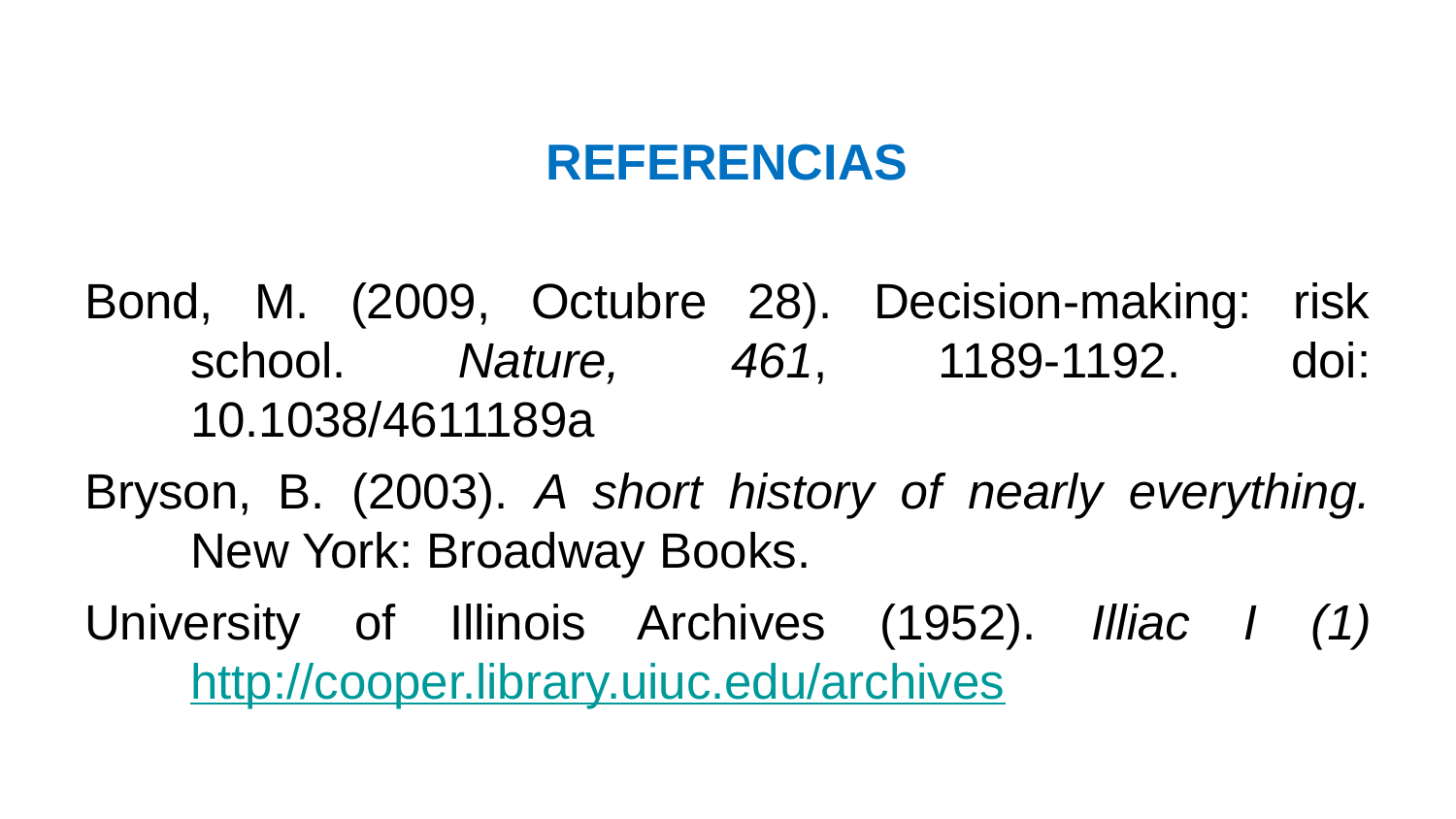

# Referencias
Bond, M. (2009, Octubre 28). Decision-making: risk school. Nature, 461, 1189-1192. doi: 10.1038/4611189a
Bryson, B. (2003). A short history of nearly everything. New York: Broadway Books.
University of Illinois Archives (1952). Illiac I (1) http://cooper.library.uiuc.edu/archives